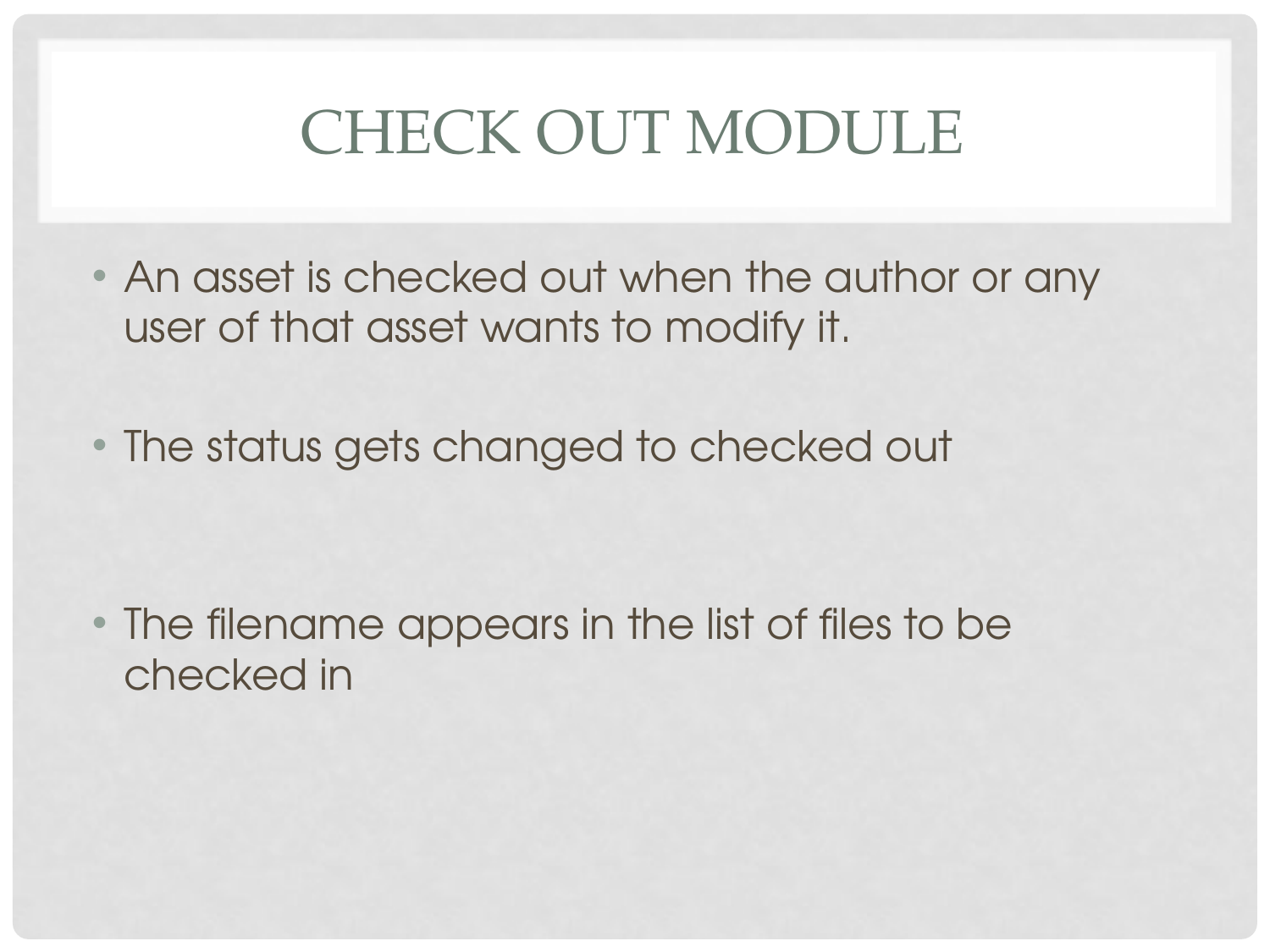

# CHECK OUT MODULE
An asset is checked out when the author or any user of that asset wants to modify it.

The status gets changed to checked out

The filename appears in the list of files to be checked in